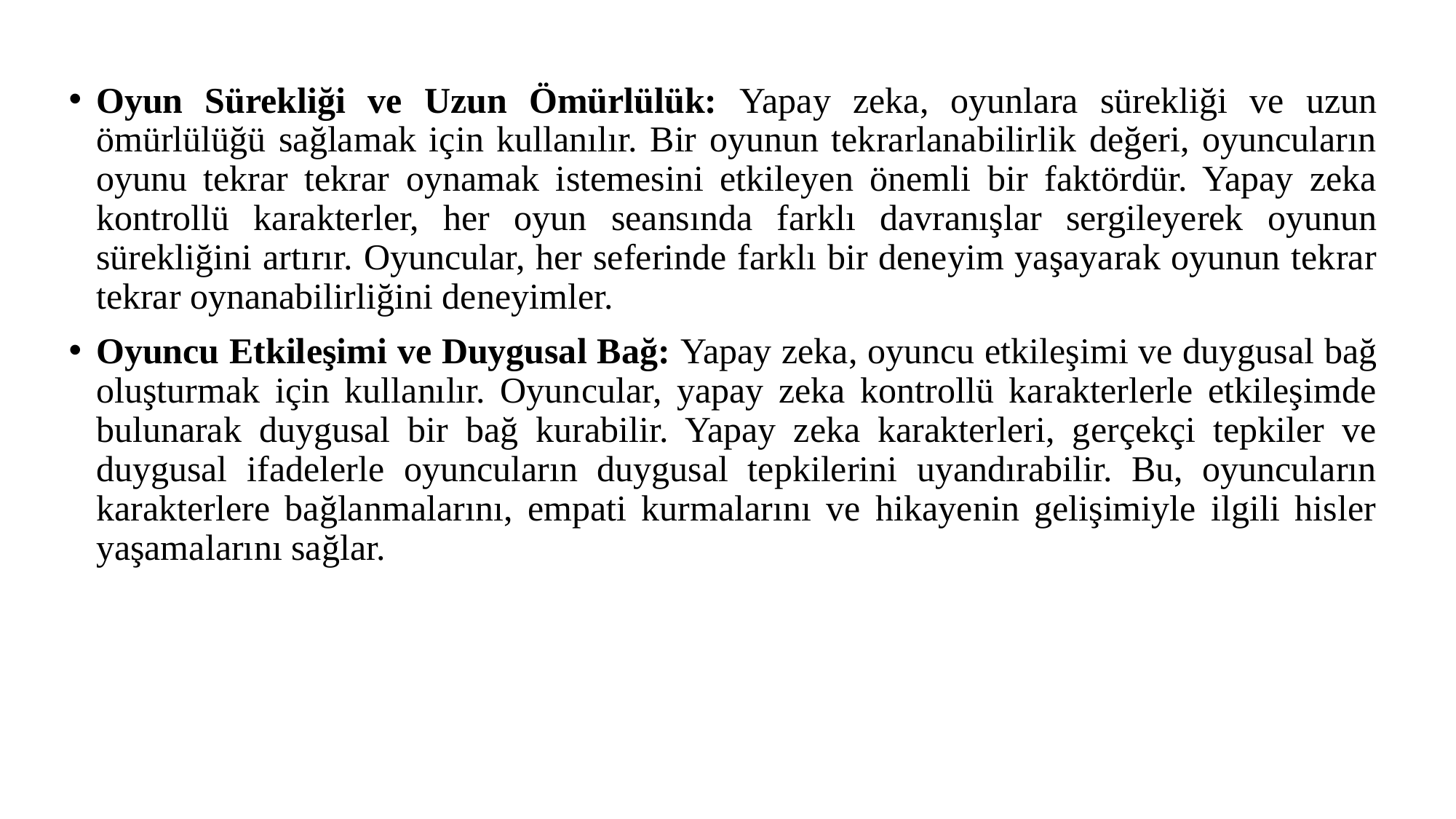

Oyun Sürekliği ve Uzun Ömürlülük: Yapay zeka, oyunlara sürekliği ve uzun ömürlülüğü sağlamak için kullanılır. Bir oyunun tekrarlanabilirlik değeri, oyuncuların oyunu tekrar tekrar oynamak istemesini etkileyen önemli bir faktördür. Yapay zeka kontrollü karakterler, her oyun seansında farklı davranışlar sergileyerek oyunun sürekliğini artırır. Oyuncular, her seferinde farklı bir deneyim yaşayarak oyunun tekrar tekrar oynanabilirliğini deneyimler.
Oyuncu Etkileşimi ve Duygusal Bağ: Yapay zeka, oyuncu etkileşimi ve duygusal bağ oluşturmak için kullanılır. Oyuncular, yapay zeka kontrollü karakterlerle etkileşimde bulunarak duygusal bir bağ kurabilir. Yapay zeka karakterleri, gerçekçi tepkiler ve duygusal ifadelerle oyuncuların duygusal tepkilerini uyandırabilir. Bu, oyuncuların karakterlere bağlanmalarını, empati kurmalarını ve hikayenin gelişimiyle ilgili hisler yaşamalarını sağlar.